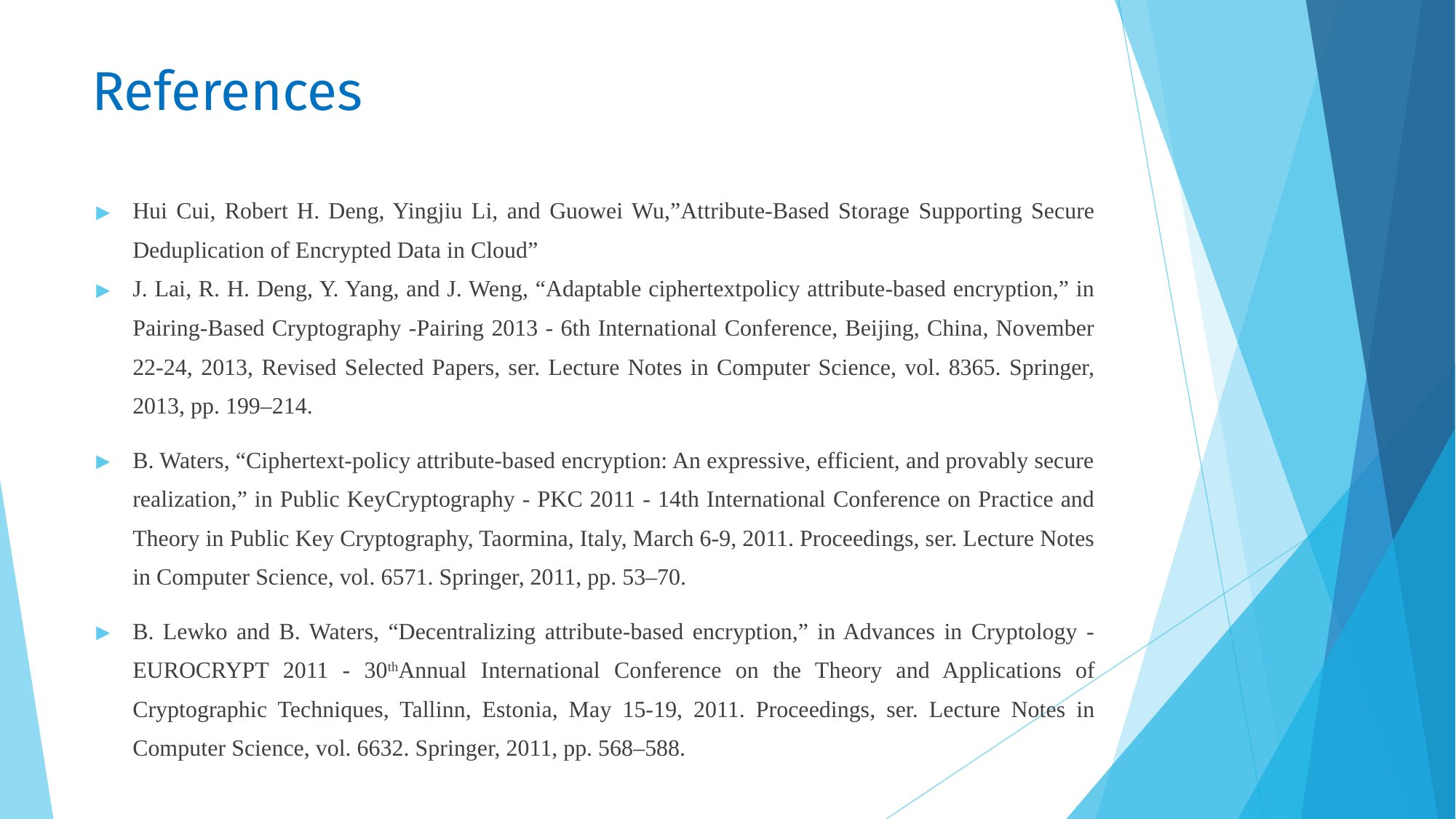

# References
Hui Cui, Robert H. Deng, Yingjiu Li, and Guowei Wu,”Attribute-Based Storage Supporting Secure Deduplication of Encrypted Data in Cloud”
J. Lai, R. H. Deng, Y. Yang, and J. Weng, “Adaptable ciphertextpolicy attribute-based encryption,” in Pairing-Based Cryptography -Pairing 2013 - 6th International Conference, Beijing, China, November 22-24, 2013, Revised Selected Papers, ser. Lecture Notes in Computer Science, vol. 8365. Springer, 2013, pp. 199–214.
B. Waters, “Ciphertext-policy attribute-based encryption: An expressive, efficient, and provably secure realization,” in Public KeyCryptography - PKC 2011 - 14th International Conference on Practice and Theory in Public Key Cryptography, Taormina, Italy, March 6-9, 2011. Proceedings, ser. Lecture Notes in Computer Science, vol. 6571. Springer, 2011, pp. 53–70.
B. Lewko and B. Waters, “Decentralizing attribute-based encryption,” in Advances in Cryptology - EUROCRYPT 2011 - 30thAnnual International Conference on the Theory and Applications of Cryptographic Techniques, Tallinn, Estonia, May 15-19, 2011. Proceedings, ser. Lecture Notes in Computer Science, vol. 6632. Springer, 2011, pp. 568–588.